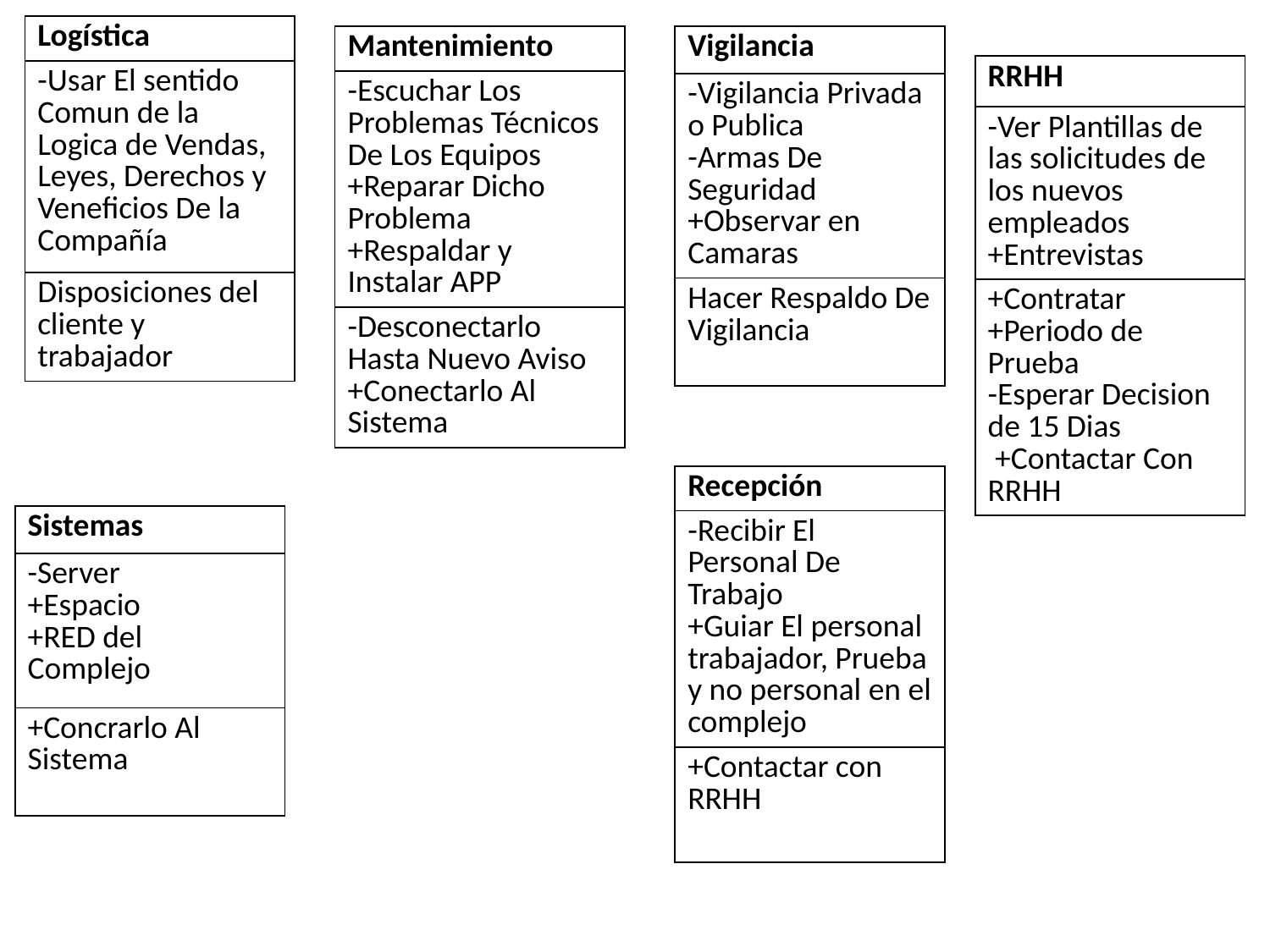

| Logística |
| --- |
| -Usar El sentido Comun de la Logica de Vendas, Leyes, Derechos y Veneficios De la Compañía |
| Disposiciones del cliente y trabajador |
| Mantenimiento |
| --- |
| -Escuchar Los Problemas Técnicos De Los Equipos +Reparar Dicho Problema +Respaldar y Instalar APP |
| -Desconectarlo Hasta Nuevo Aviso +Conectarlo Al Sistema |
| Vigilancia |
| --- |
| -Vigilancia Privada o Publica -Armas De Seguridad +Observar en Camaras |
| Hacer Respaldo De Vigilancia |
| RRHH |
| --- |
| -Ver Plantillas de las solicitudes de los nuevos empleados +Entrevistas |
| +Contratar +Periodo de Prueba -Esperar Decision de 15 Dias +Contactar Con RRHH |
| Recepción |
| --- |
| -Recibir El Personal De Trabajo +Guiar El personal trabajador, Prueba y no personal en el complejo |
| +Contactar con RRHH |
| Sistemas |
| --- |
| -Server +Espacio +RED del Complejo |
| +Concrarlo Al Sistema |